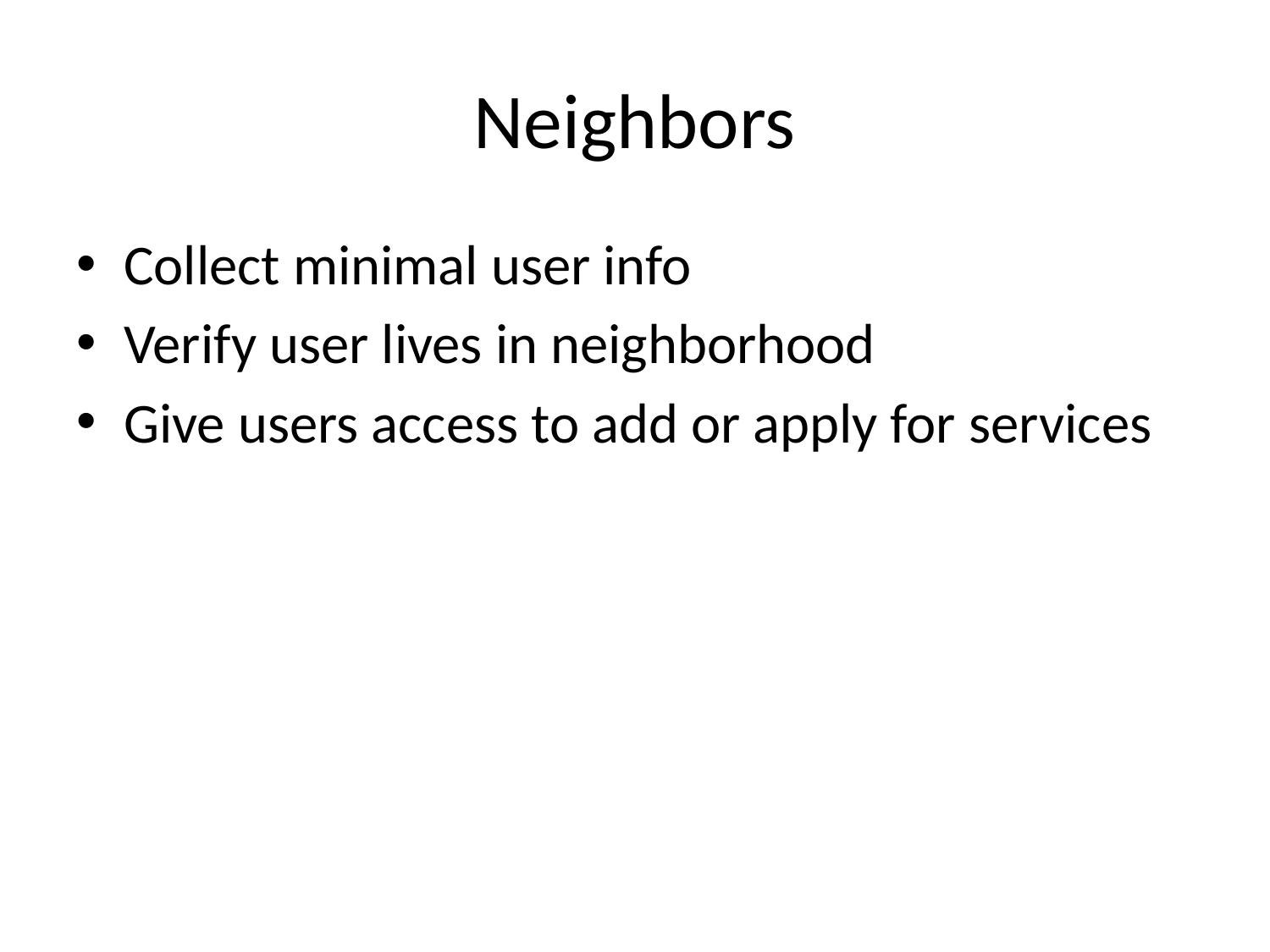

# Neighbors
Collect minimal user info
Verify user lives in neighborhood
Give users access to add or apply for services